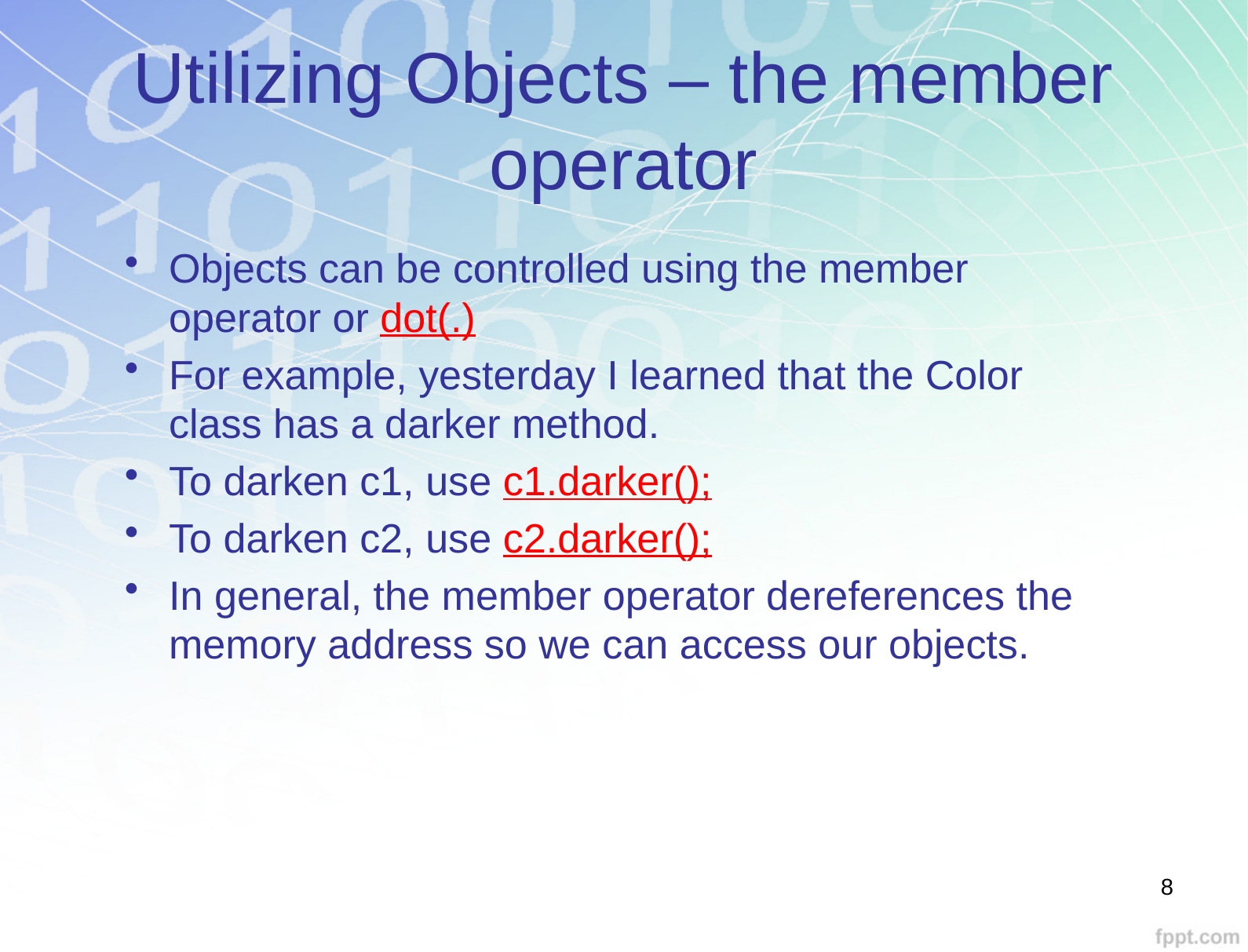

# Utilizing Objects – the member operator
Objects can be controlled using the member operator or dot(.)
For example, yesterday I learned that the Color class has a darker method.
To darken c1, use c1.darker();
To darken c2, use c2.darker();
In general, the member operator dereferences the memory address so we can access our objects.
8